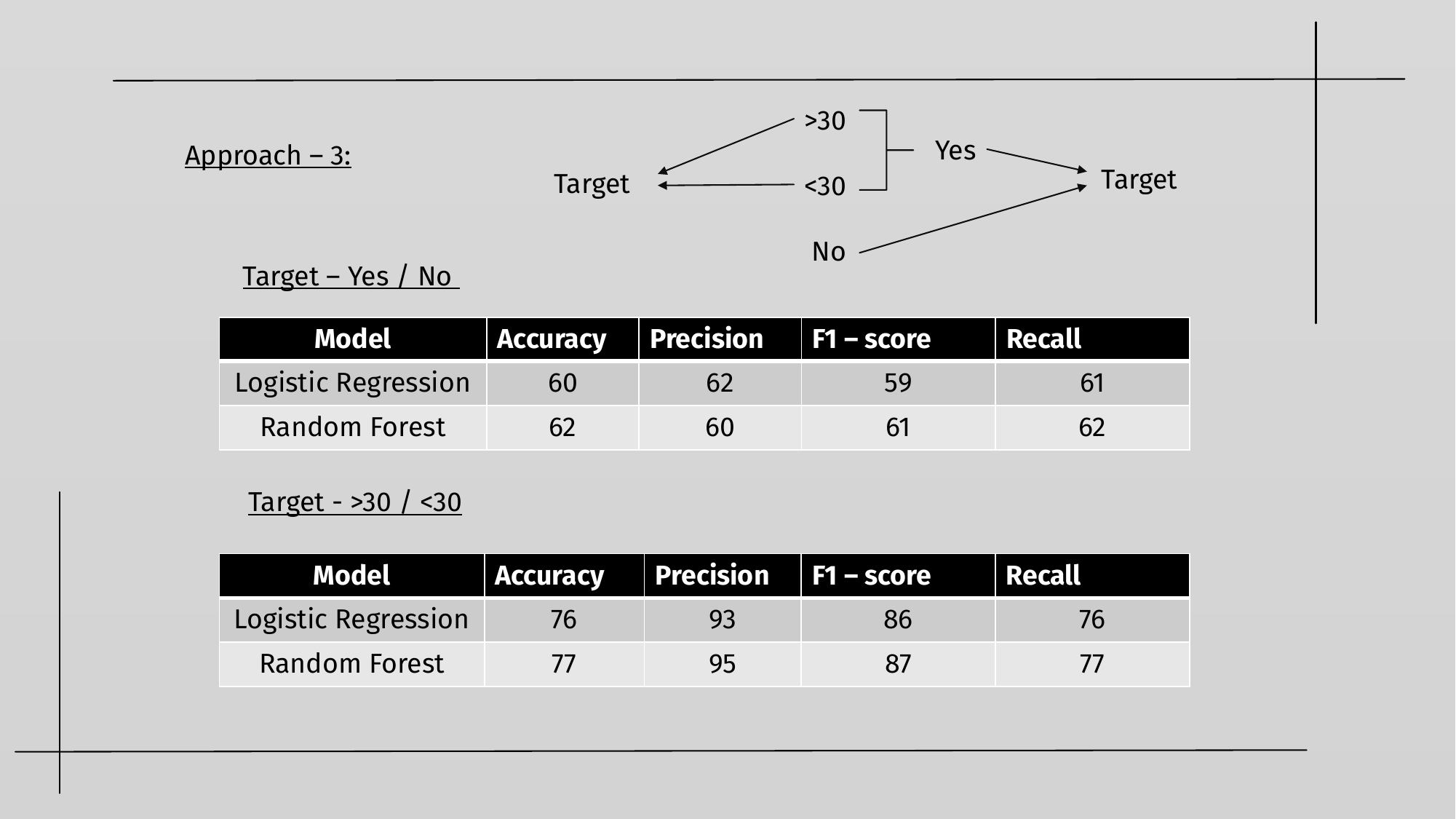

>30

<30

 No

Yes
Approach – 3:

Target
Target
Target – Yes / No
| Model | Accuracy | Precision | F1 – score | Recall |
| --- | --- | --- | --- | --- |
| Logistic Regression | 60 | 62 | 59 | 61 |
| Random Forest | 62 | 60 | 61 | 62 |
Target - >30 / <30
| Model | Accuracy | Precision | F1 – score | Recall |
| --- | --- | --- | --- | --- |
| Logistic Regression | 76 | 93 | 86 | 76 |
| Random Forest | 77 | 95 | 87 | 77 |